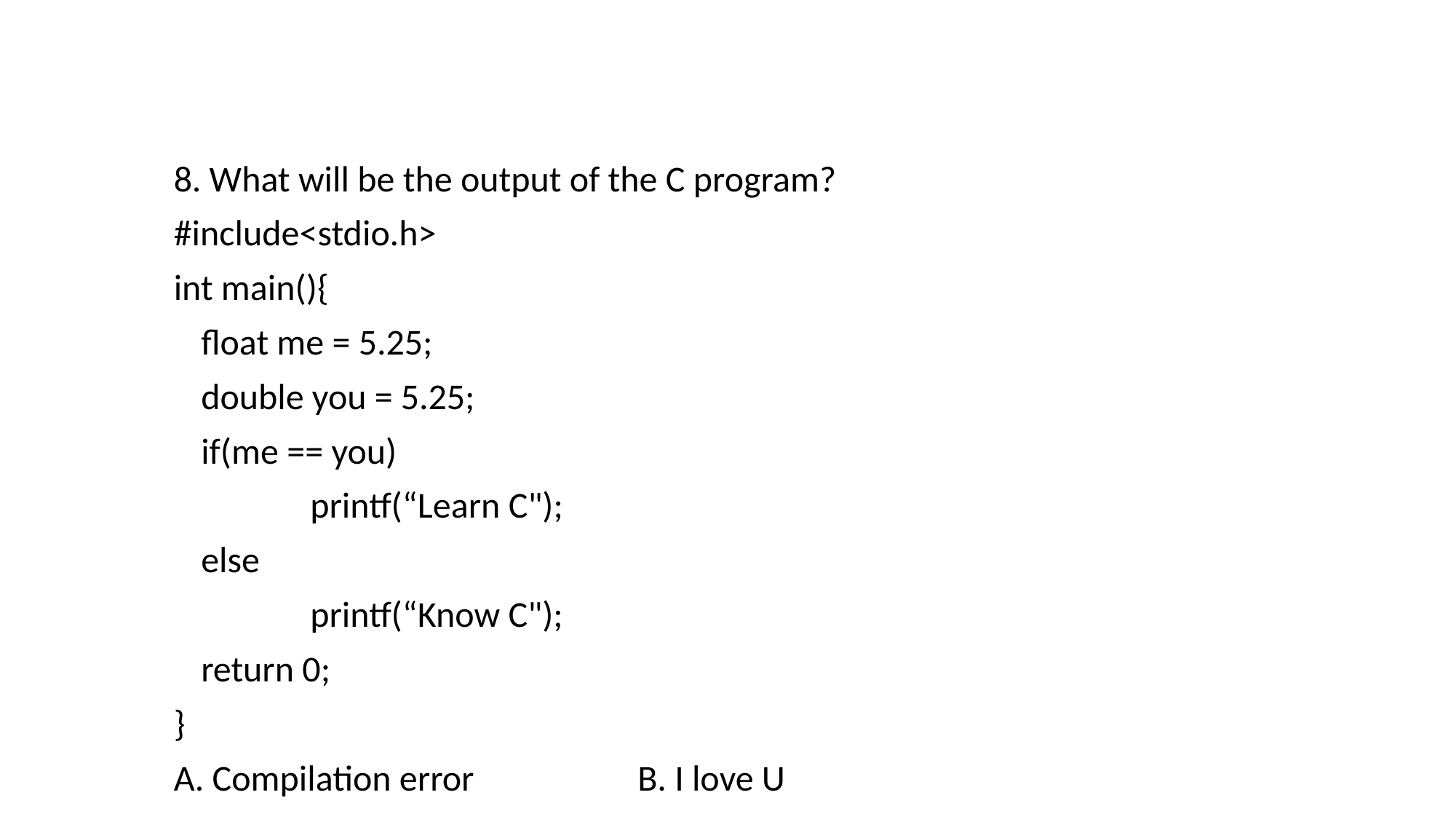

8. What will be the output of the C program?
#include<stdio.h>
int main(){
	float me = 5.25;
	double you = 5.25;
	if(me == you)
		printf(“Learn C");
	else
		printf(“Know C");
	return 0;
}
A. Compilation error		B. I love U
C. Runtime error			D. I hate U